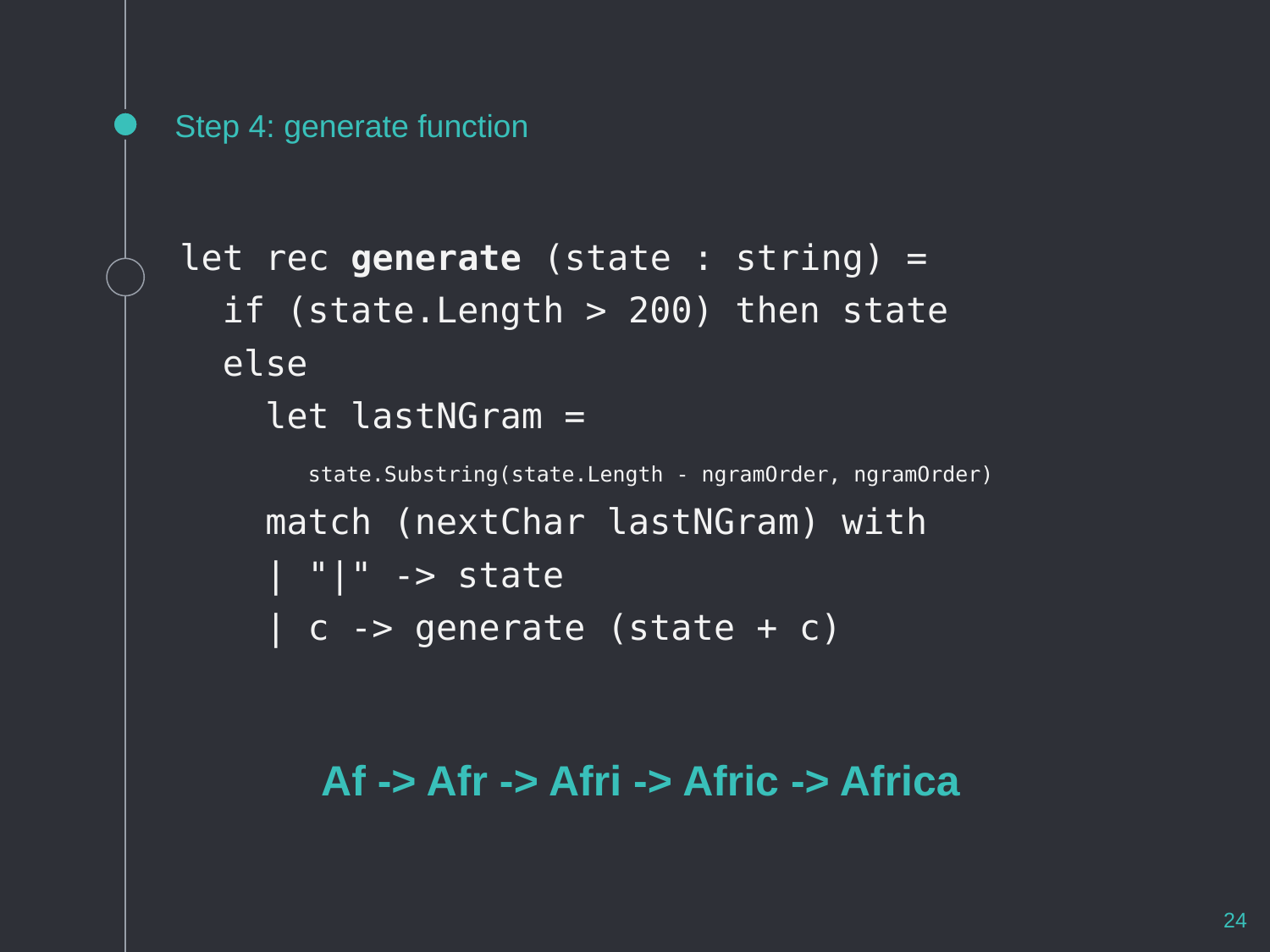

# Step 4: generate function
let rec generate (state : string) =
  if (state.Length > 200) then state
  else
    let lastNGram =
      state.Substring(state.Length - ngramOrder, ngramOrder)
    match (nextChar lastNGram) with
    | "|" -> state
    | c -> generate (state + c)

Af -> Afr -> Afri -> Afric -> Africa
24